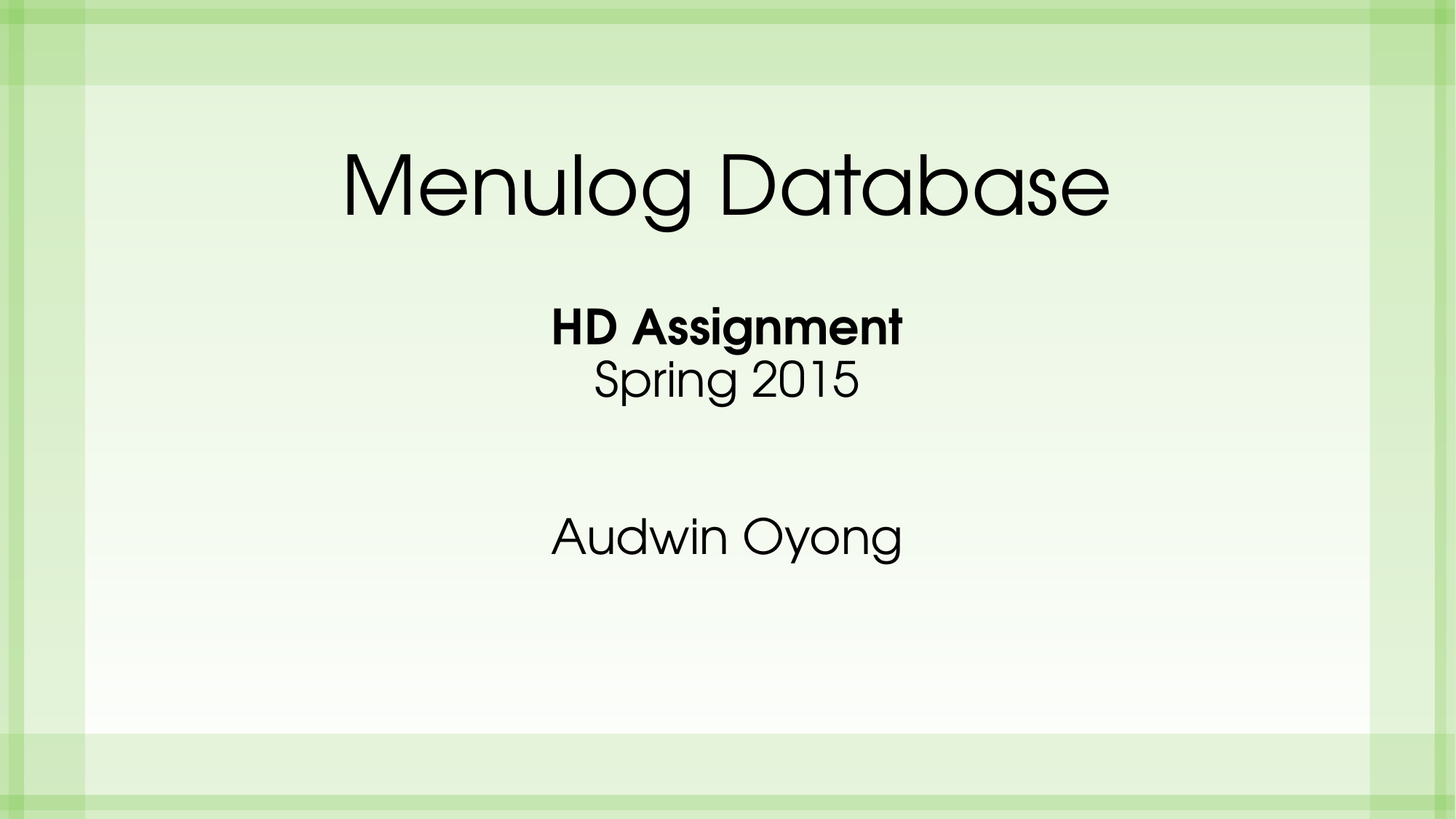

# Menulog Database
HD Assignment
Spring 2015

Audwin Oyong